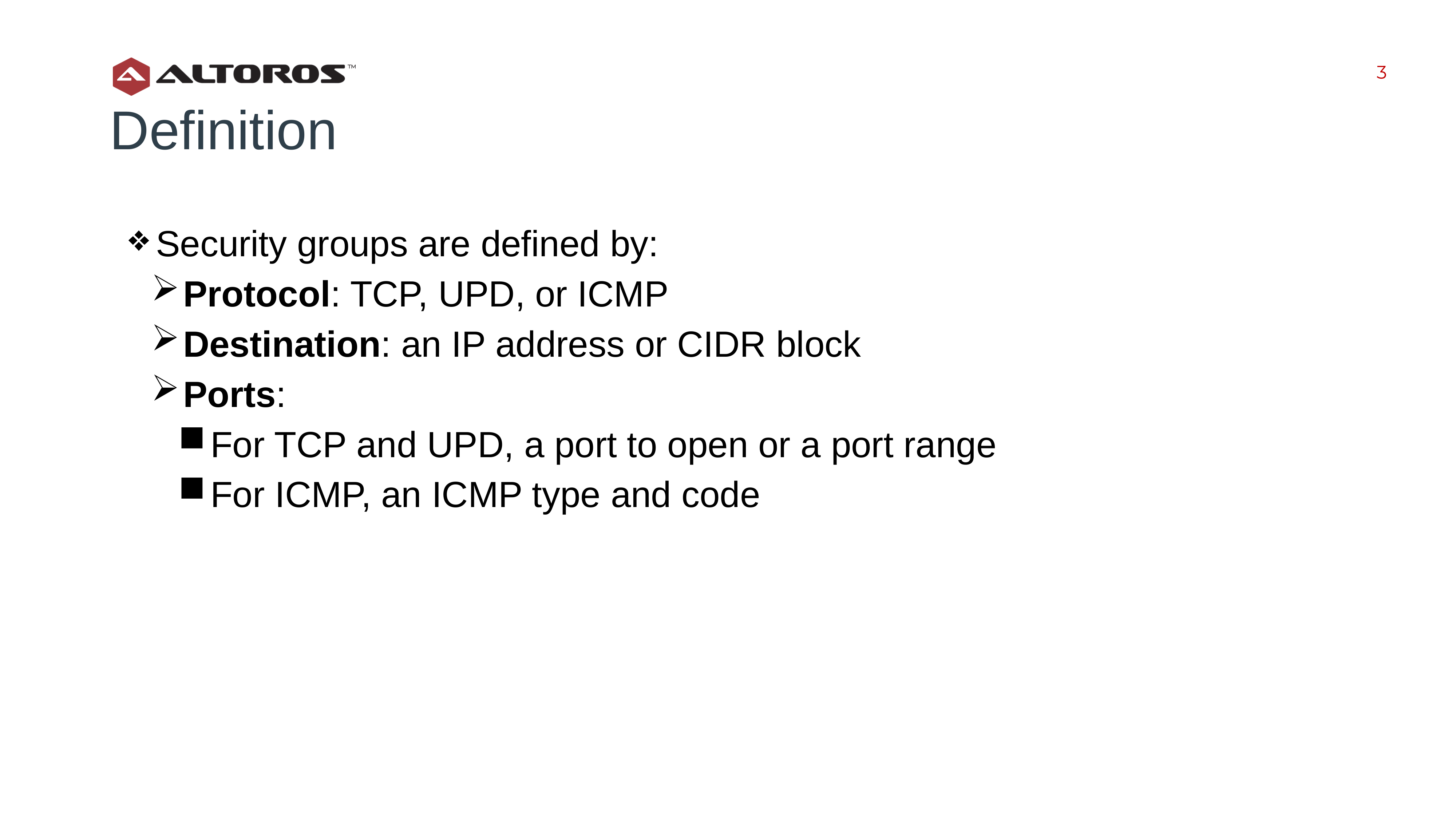

3
3
Definition
Security groups are defined by:
Protocol: TCP, UPD, or ICMP
Destination: an IP address or CIDR block
Ports:
For TCP and UPD, a port to open or a port range
For ICMP, an ICMP type and code